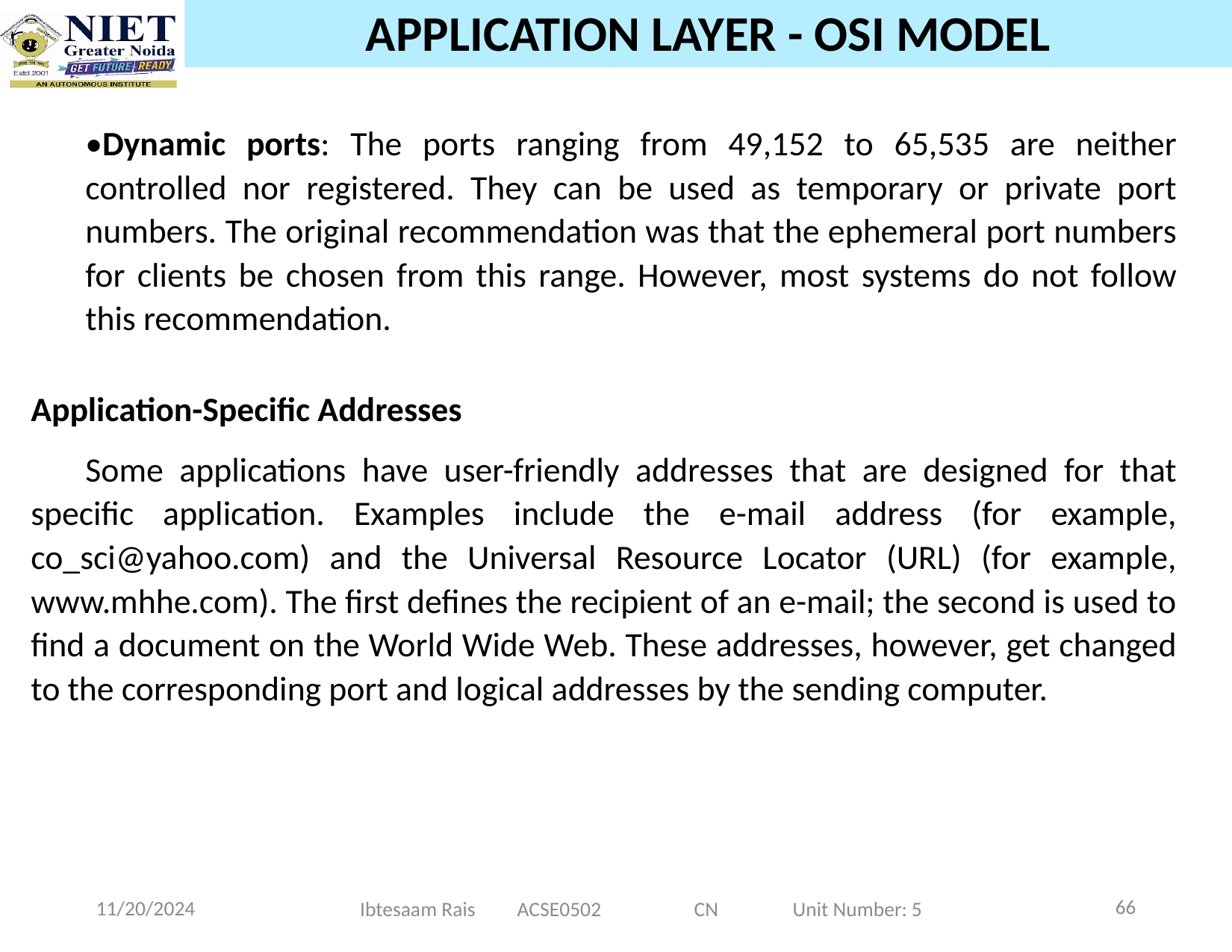

# APPLICATION LAYER - OSI MODEL
•Dynamic ports: The ports ranging from 49,152 to 65,535 are neither controlled nor registered. They can be used as temporary or private port numbers. The original recommendation was that the ephemeral port numbers for clients be chosen from this range. However, most systems do not follow this recommendation.

Application-Specific Addresses
Some applications have user-friendly addresses that are designed for that specific application. Examples include the e-mail address (for example, co_sci@yahoo.com) and the Universal Resource Locator (URL) (for example, www.mhhe.com). The first defines the recipient of an e-mail; the second is used to find a document on the World Wide Web. These addresses, however, get changed to the corresponding port and logical addresses by the sending computer.
66
11/20/2024
Ibtesaam Rais         ACSE0502                    CN                Unit Number: 5